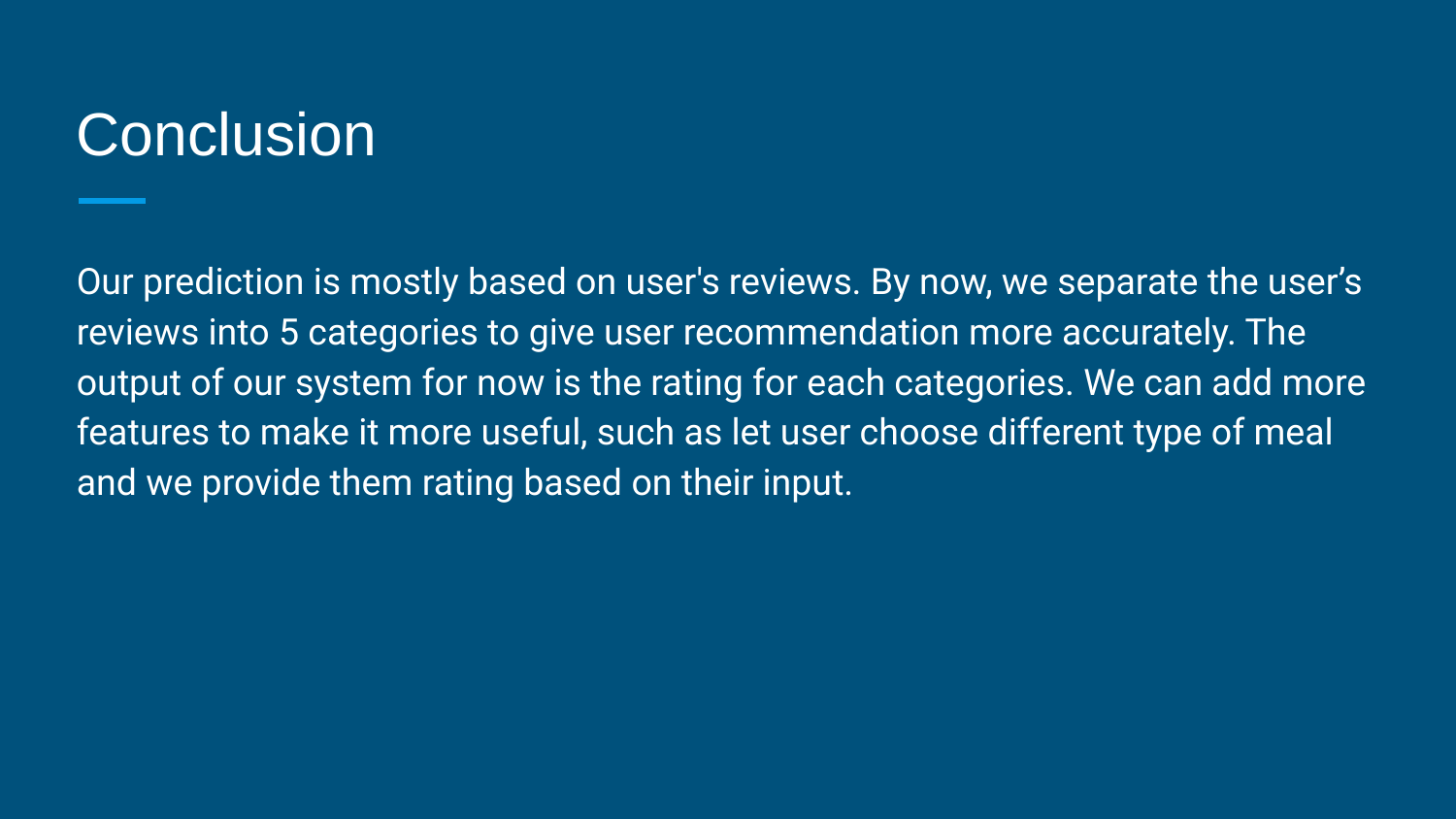

# Conclusion
Our prediction is mostly based on user's reviews. By now, we separate the user’s reviews into 5 categories to give user recommendation more accurately. The output of our system for now is the rating for each categories. We can add more features to make it more useful, such as let user choose different type of meal and we provide them rating based on their input.